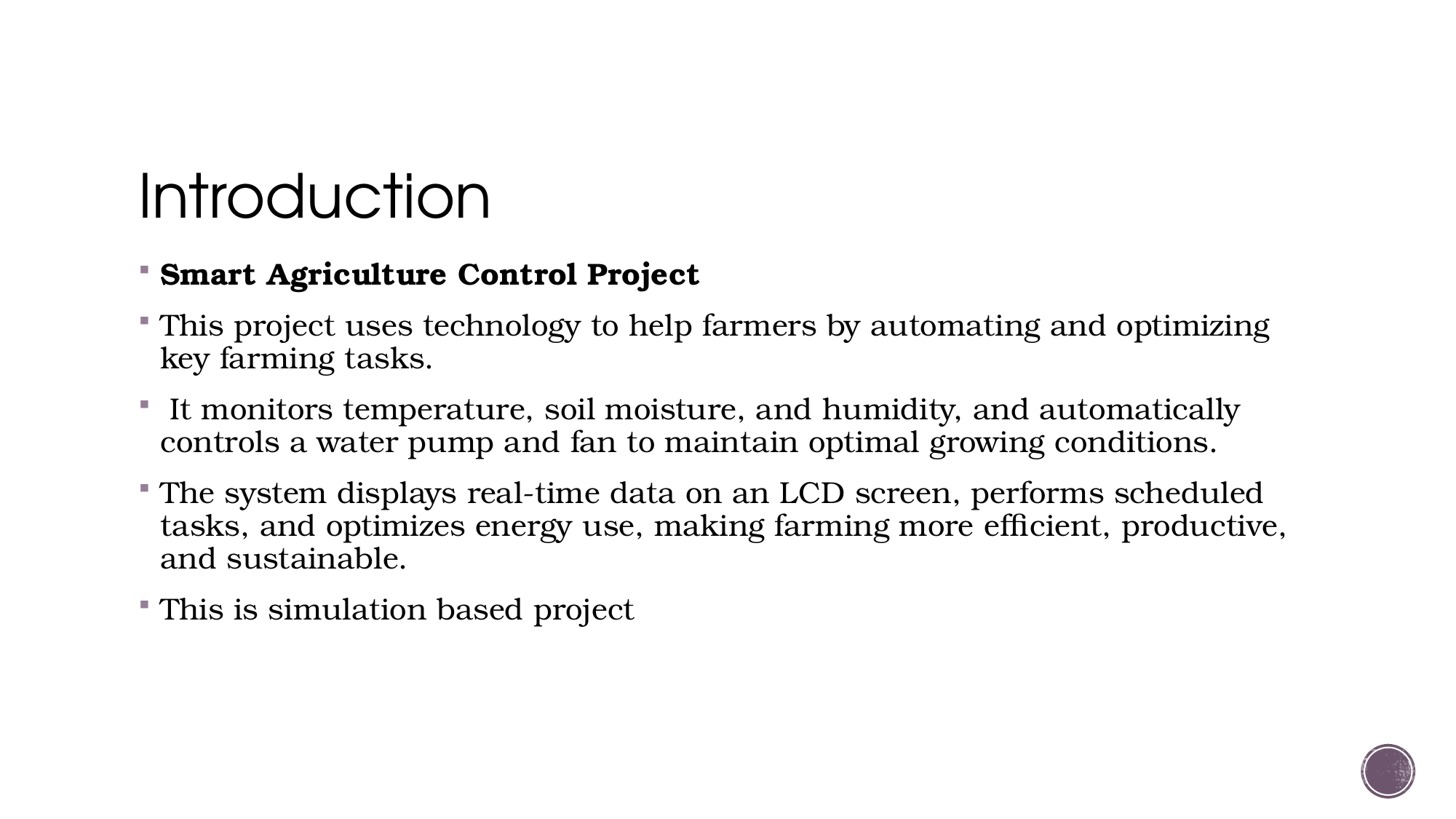

# Introduction
Smart Agriculture Control Project
This project uses technology to help farmers by automating and optimizing key farming tasks.
 It monitors temperature, soil moisture, and humidity, and automatically controls a water pump and fan to maintain optimal growing conditions.
The system displays real-time data on an LCD screen, performs scheduled tasks, and optimizes energy use, making farming more efficient, productive, and sustainable.
This is simulation based project